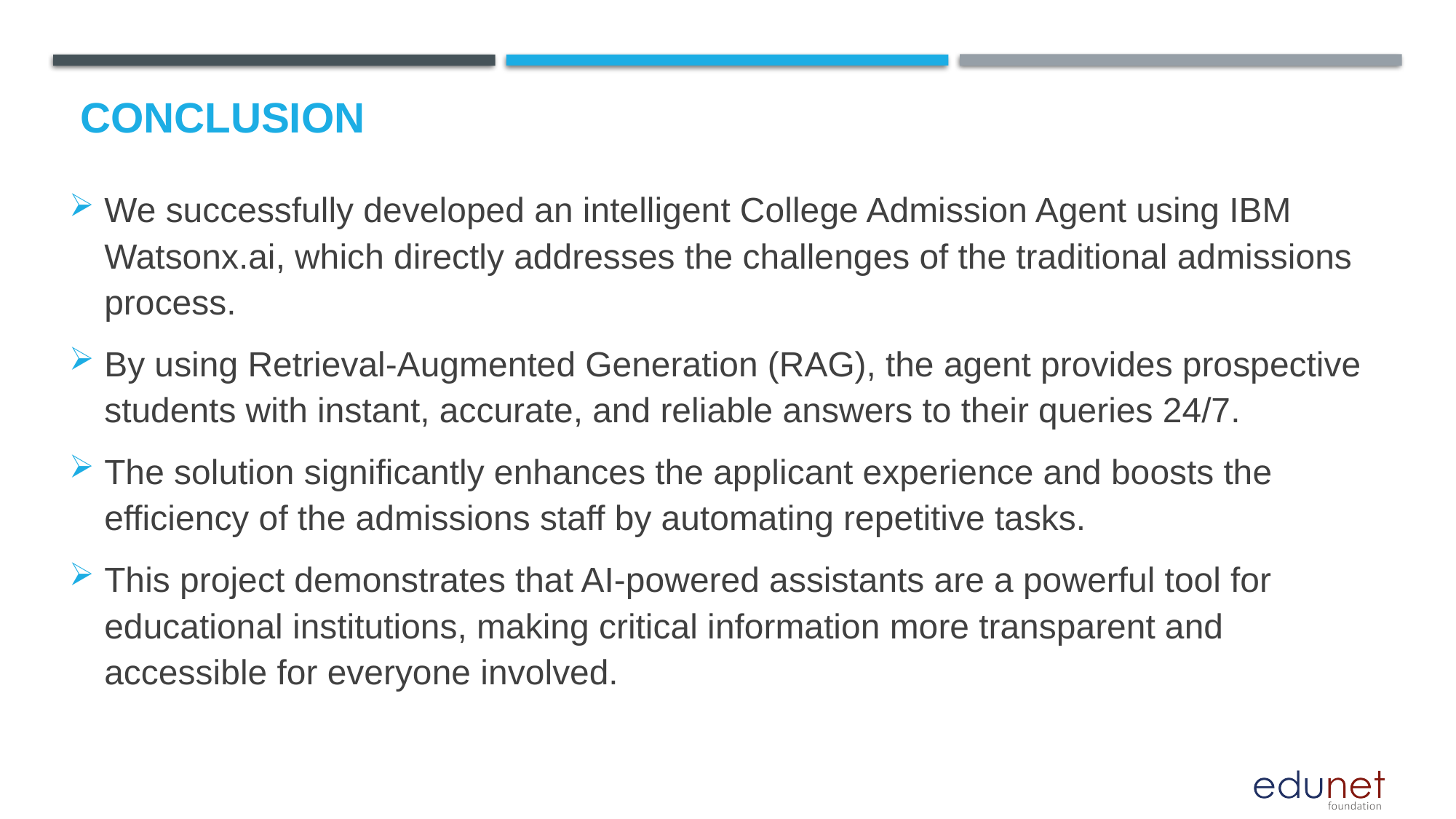

# Conclusion
We successfully developed an intelligent College Admission Agent using IBM Watsonx.ai, which directly addresses the challenges of the traditional admissions process.
By using Retrieval-Augmented Generation (RAG), the agent provides prospective students with instant, accurate, and reliable answers to their queries 24/7.
The solution significantly enhances the applicant experience and boosts the efficiency of the admissions staff by automating repetitive tasks.
This project demonstrates that AI-powered assistants are a powerful tool for educational institutions, making critical information more transparent and accessible for everyone involved.